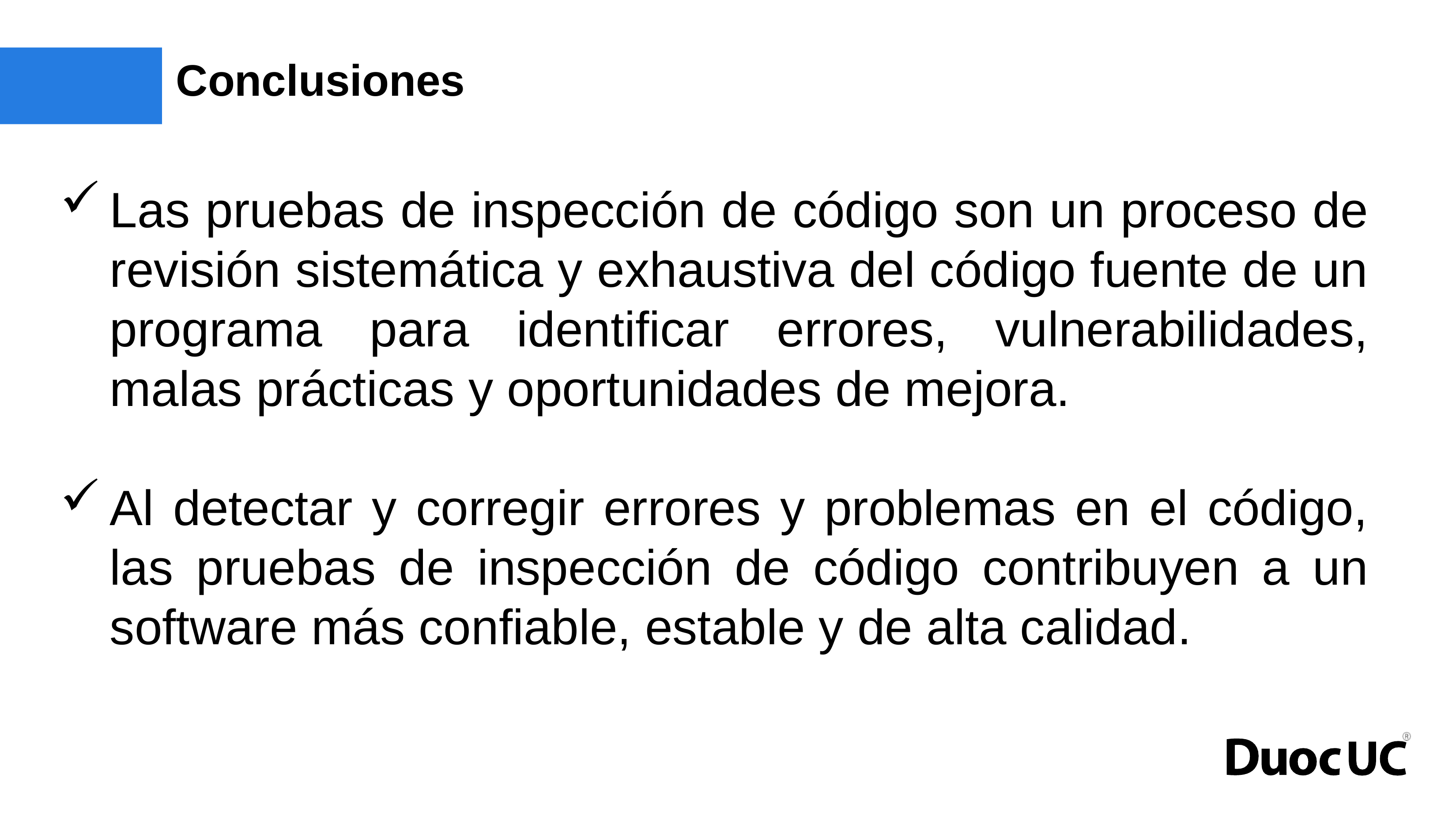

# Conclusiones
Las pruebas de inspección de código son un proceso de revisión sistemática y exhaustiva del código fuente de un programa para identificar errores, vulnerabilidades, malas prácticas y oportunidades de mejora.

Al detectar y corregir errores y problemas en el código, las pruebas de inspección de código contribuyen a un software más confiable, estable y de alta calidad.